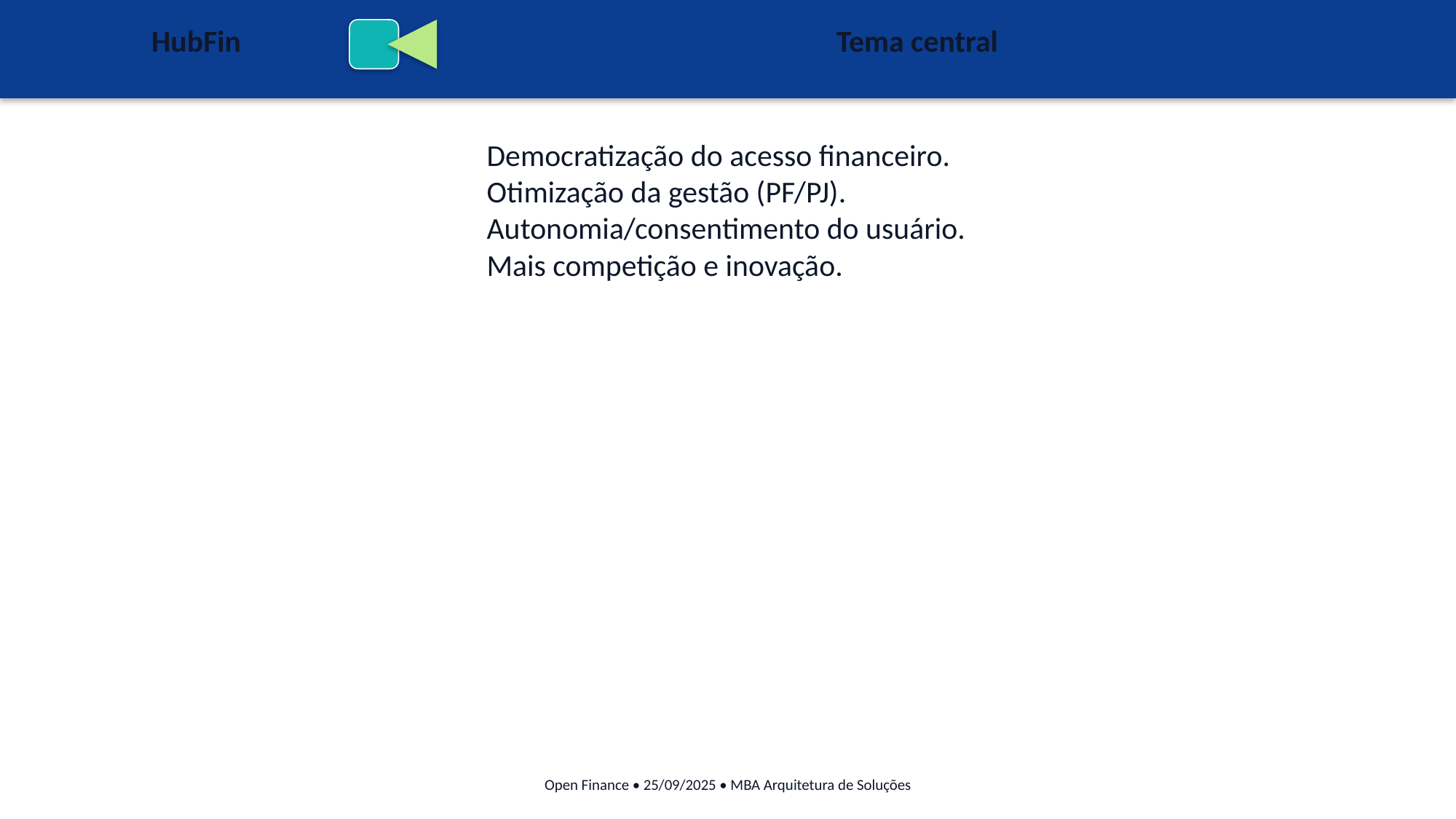

HubFin
Tema central

Democratização do acesso financeiro.
Otimização da gestão (PF/PJ).
Autonomia/consentimento do usuário.
Mais competição e inovação.
Open Finance • 25/09/2025 • MBA Arquitetura de Soluções